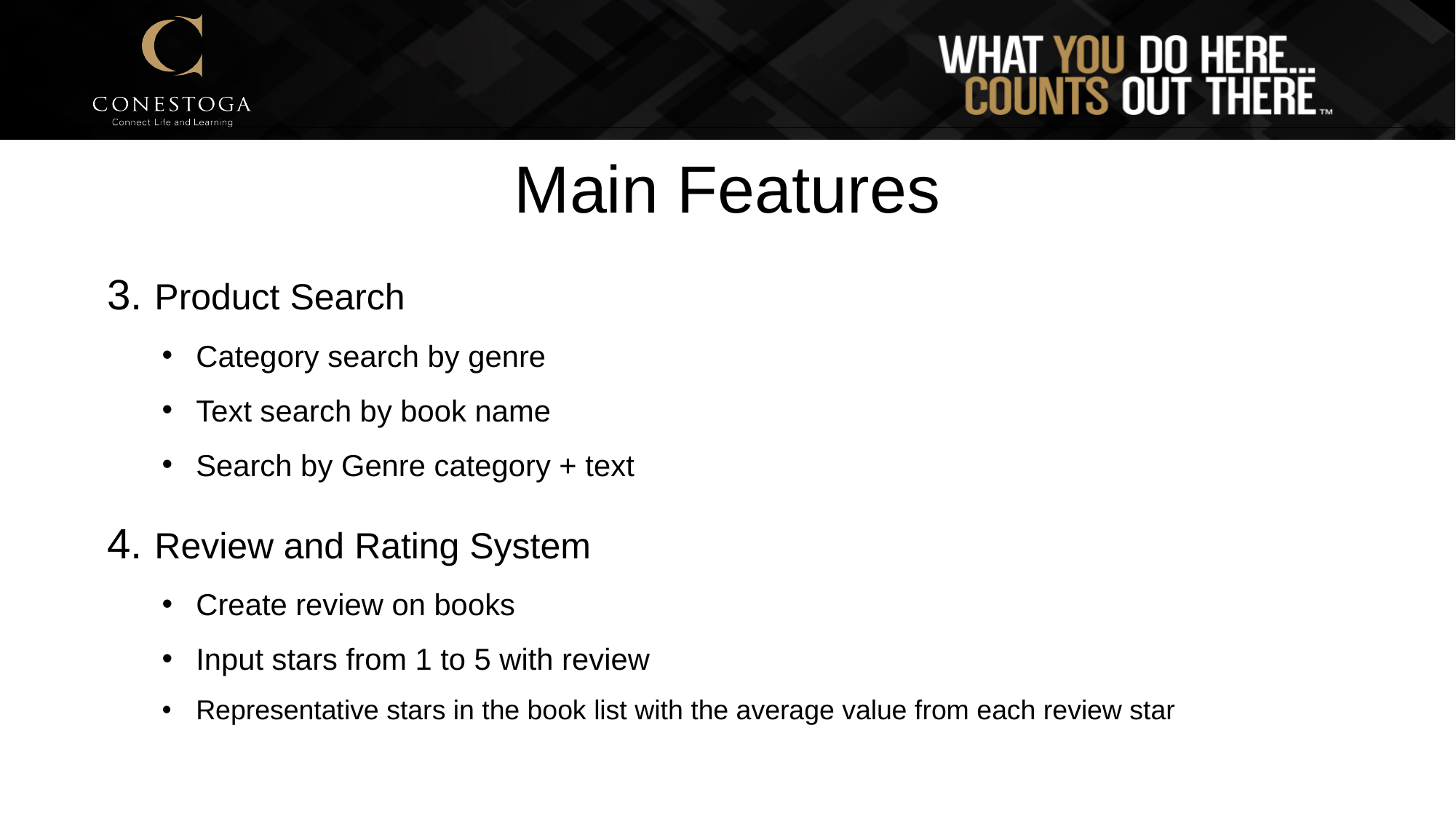

# Main Features
3. Product Search
Category search by genre
Text search by book name
Search by Genre category + text
4. Review and Rating System
Create review on books
Input stars from 1 to 5 with review
Representative stars in the book list with the average value from each review star